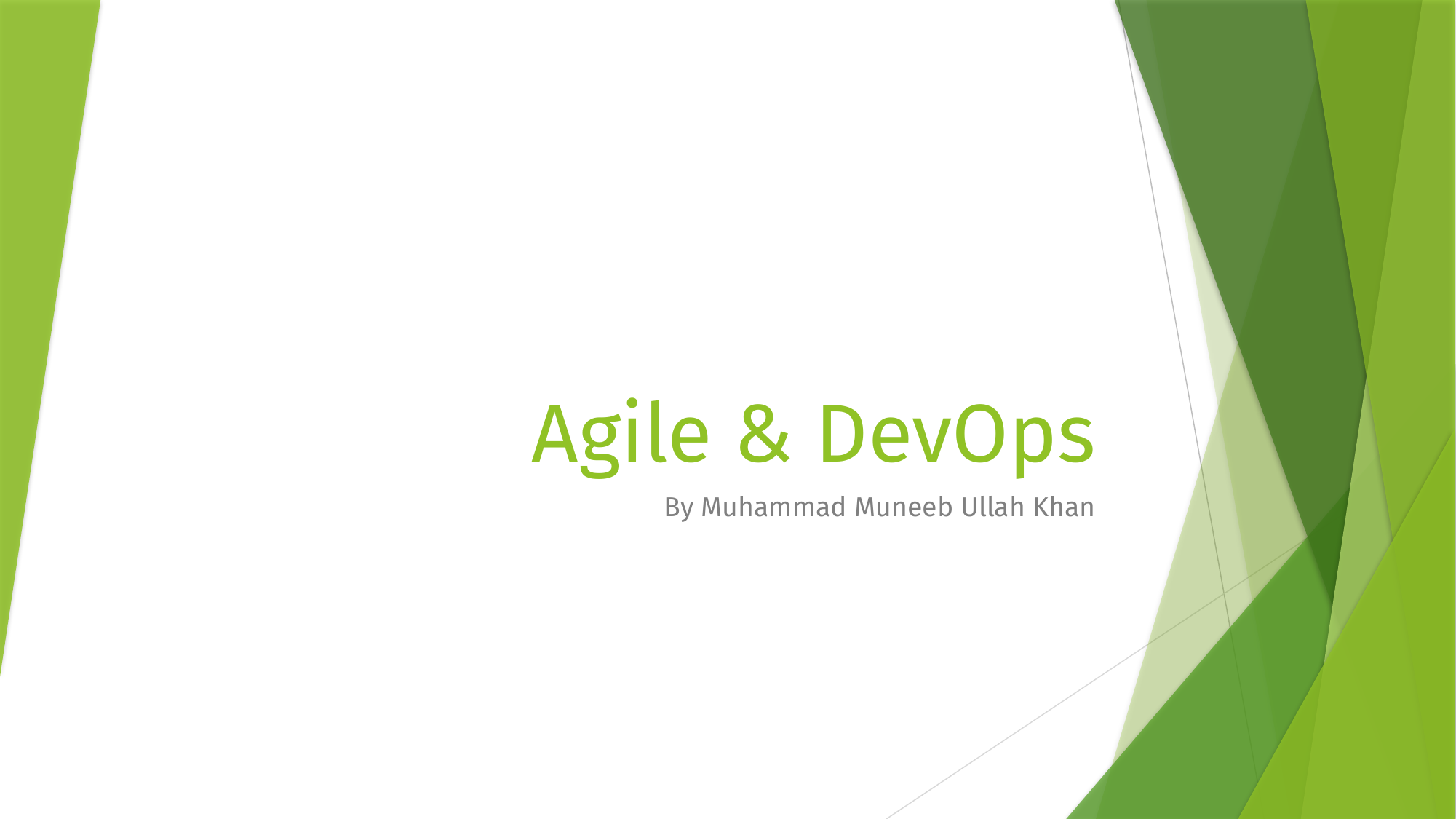

# Agile & DevOps
By Muhammad Muneeb Ullah Khan